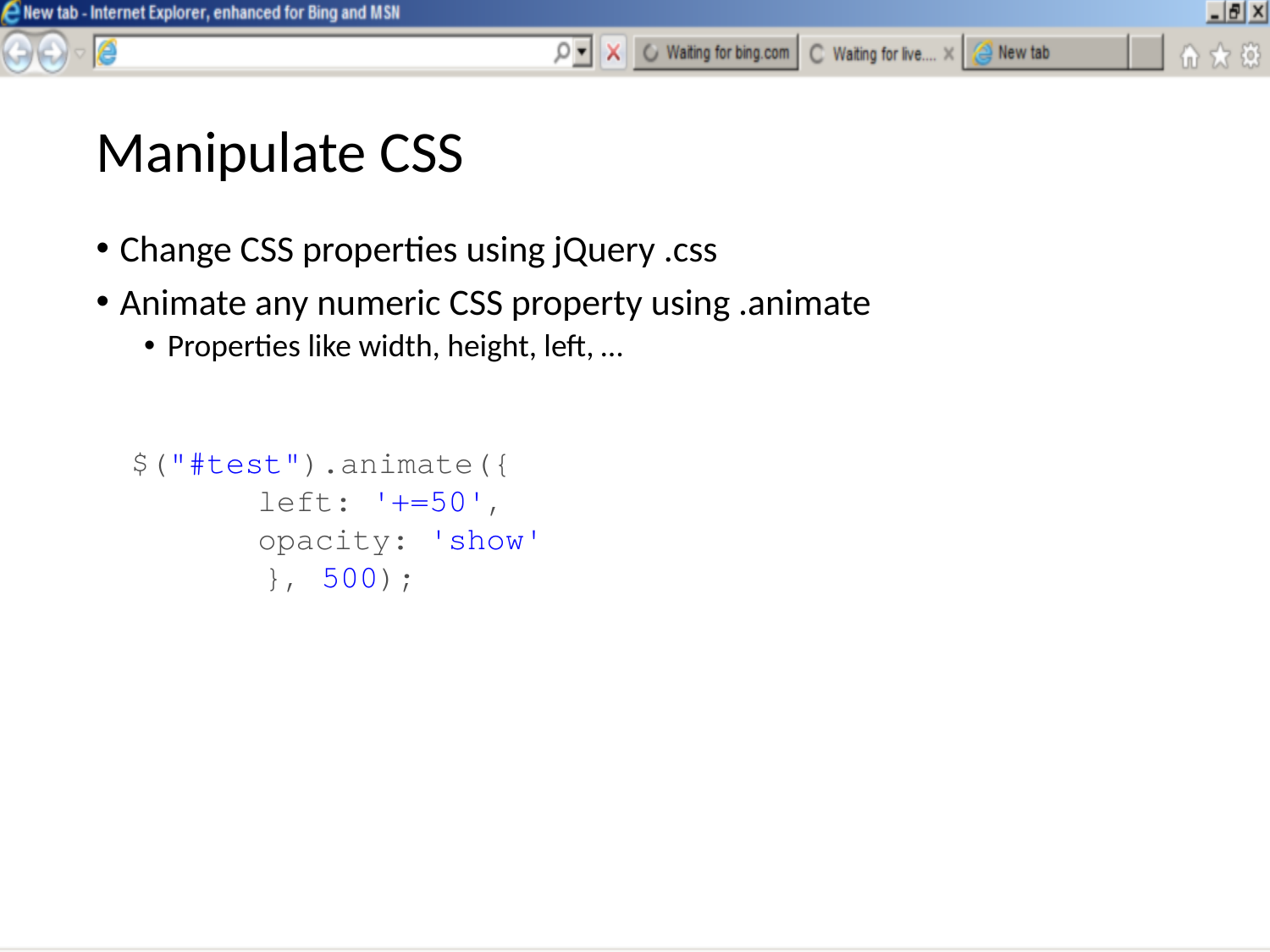

# Manipulate CSS
Change CSS properties using jQuery .css
Animate any numeric CSS property using .animate
Properties like width, height, left, …
$("#test").animate({
	left: '+=50',
	opacity: 'show'
       }, 500);